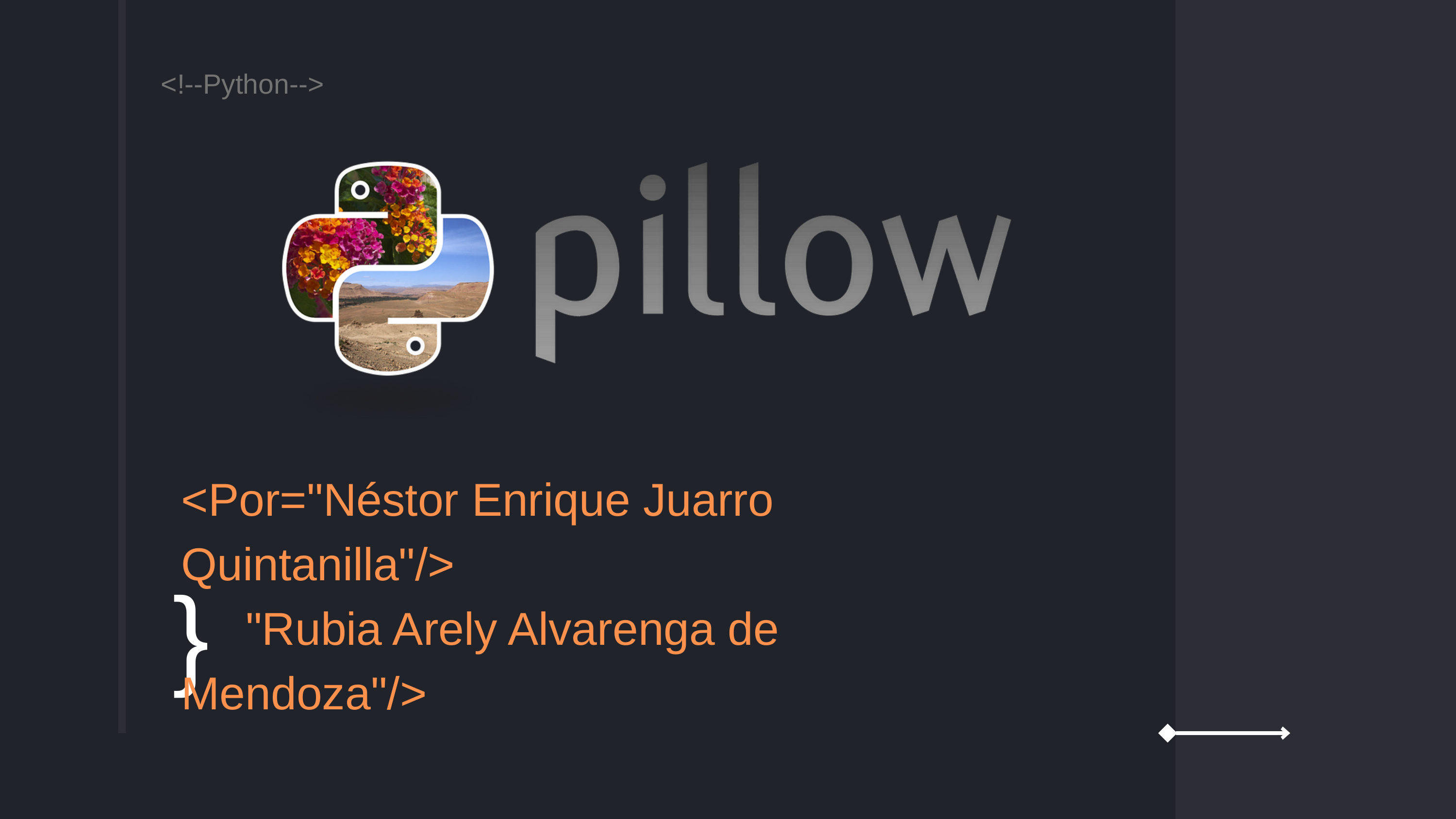

<!--Python-->

<Por="Néstor Enrique Juarro Quintanilla"/>
     "Rubia Arely Alvarenga de Mendoza"/>
}